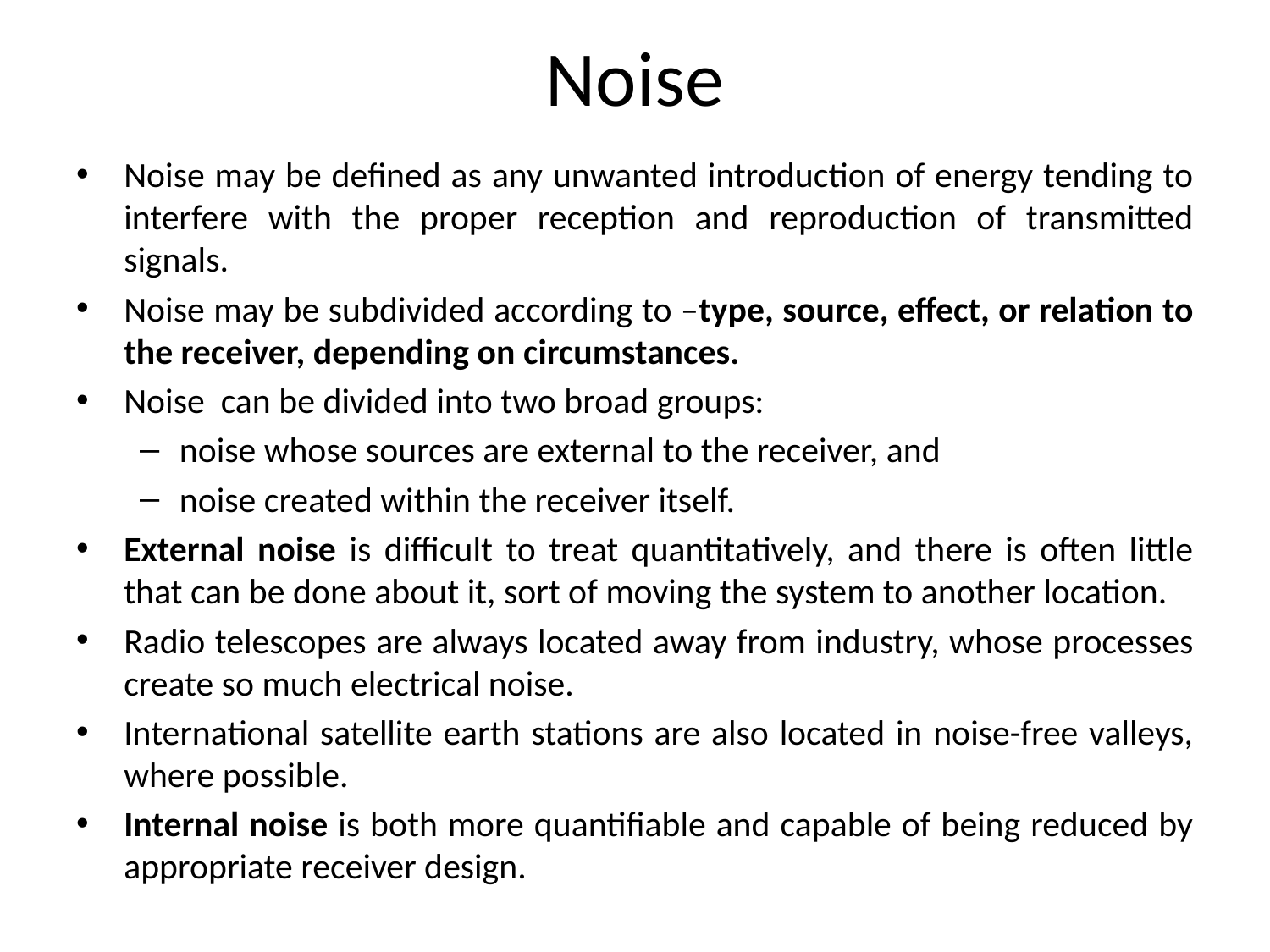

# Noise
Noise may be defined as any unwanted introduction of energy tending to interfere with the proper reception and reproduction of transmitted signals.
Noise may be subdivided according to –type, source, effect, or relation to the receiver, depending on circumstances.
Noise  can be divided into two broad groups:
noise whose sources are external to the receiver, and
noise created within the receiver itself.
External noise is difficult to treat quantitatively, and there is often little that can be done about it, sort of moving the system to another location.
Radio telescopes are always located away from industry, whose processes create so much electrical noise.
International satellite earth stations are also located in noise-free valleys, where possible.
Internal noise is both more quantifiable and capable of being reduced by appropriate receiver design.